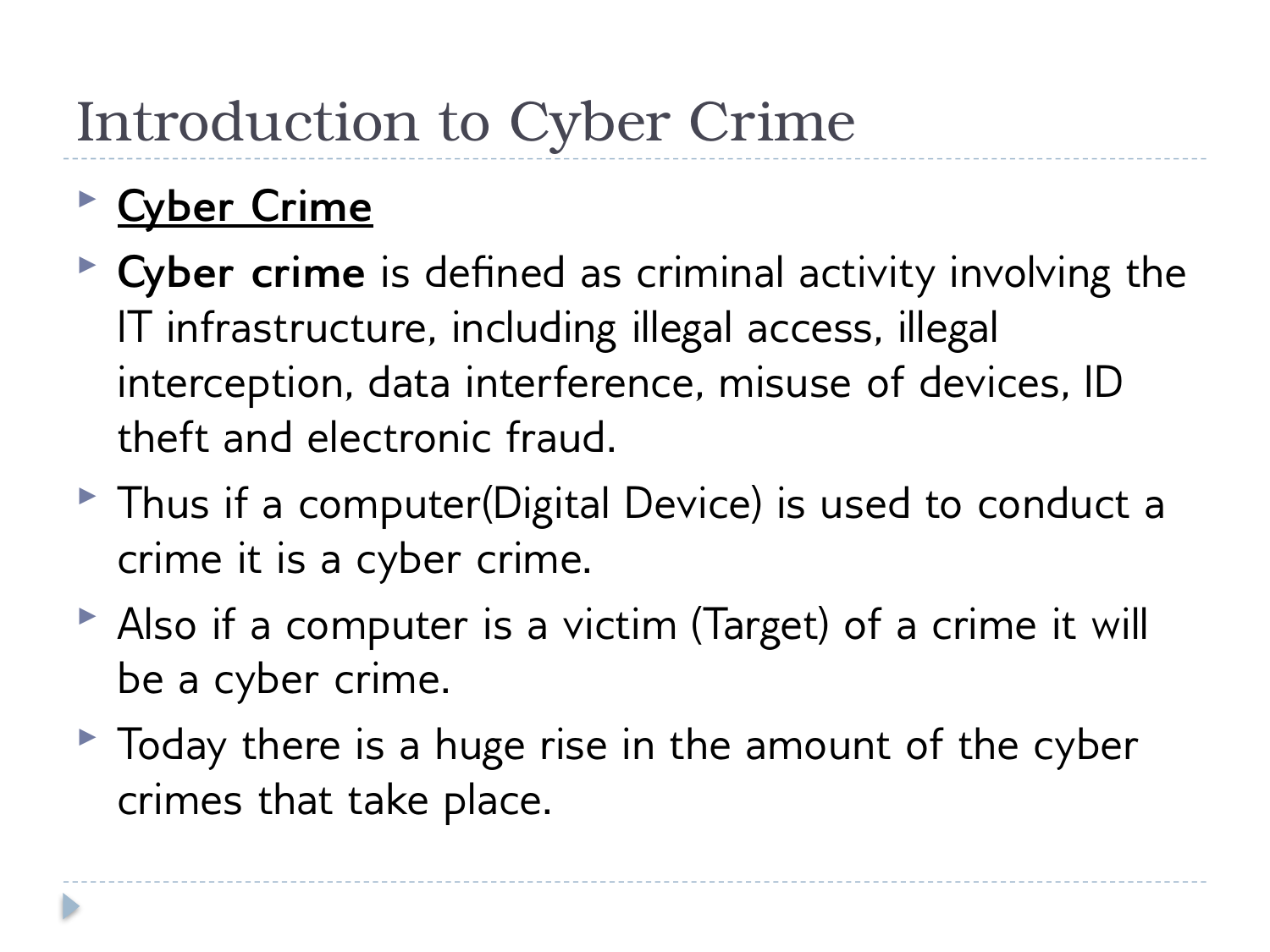

# Introduction to Cyber Crime
Cyber Crime
Cyber crime is defined as criminal activity involving the IT infrastructure, including illegal access, illegal interception, data interference, misuse of devices, ID theft and electronic fraud.
Thus if a computer(Digital Device) is used to conduct a crime it is a cyber crime.
Also if a computer is a victim (Target) of a crime it will be a cyber crime.
Today there is a huge rise in the amount of the cyber crimes that take place.